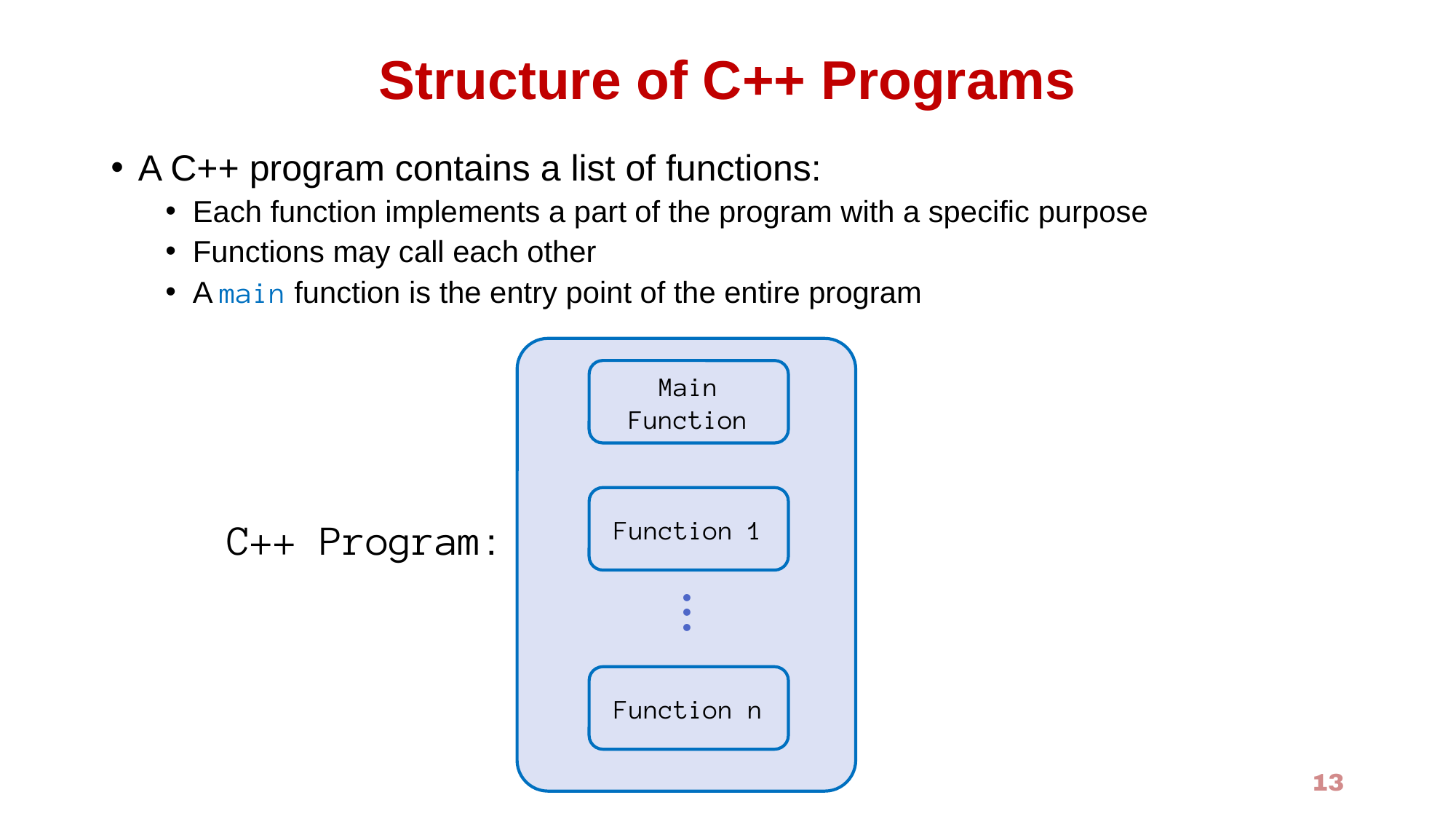

# Structure of C++ Programs
A C++ program contains a list of functions:
Each function implements a part of the program with a specific purpose
Functions may call each other
A main function is the entry point of the entire program

Main Function
Function 1
C++ Program:
● ● ●
Function n
13